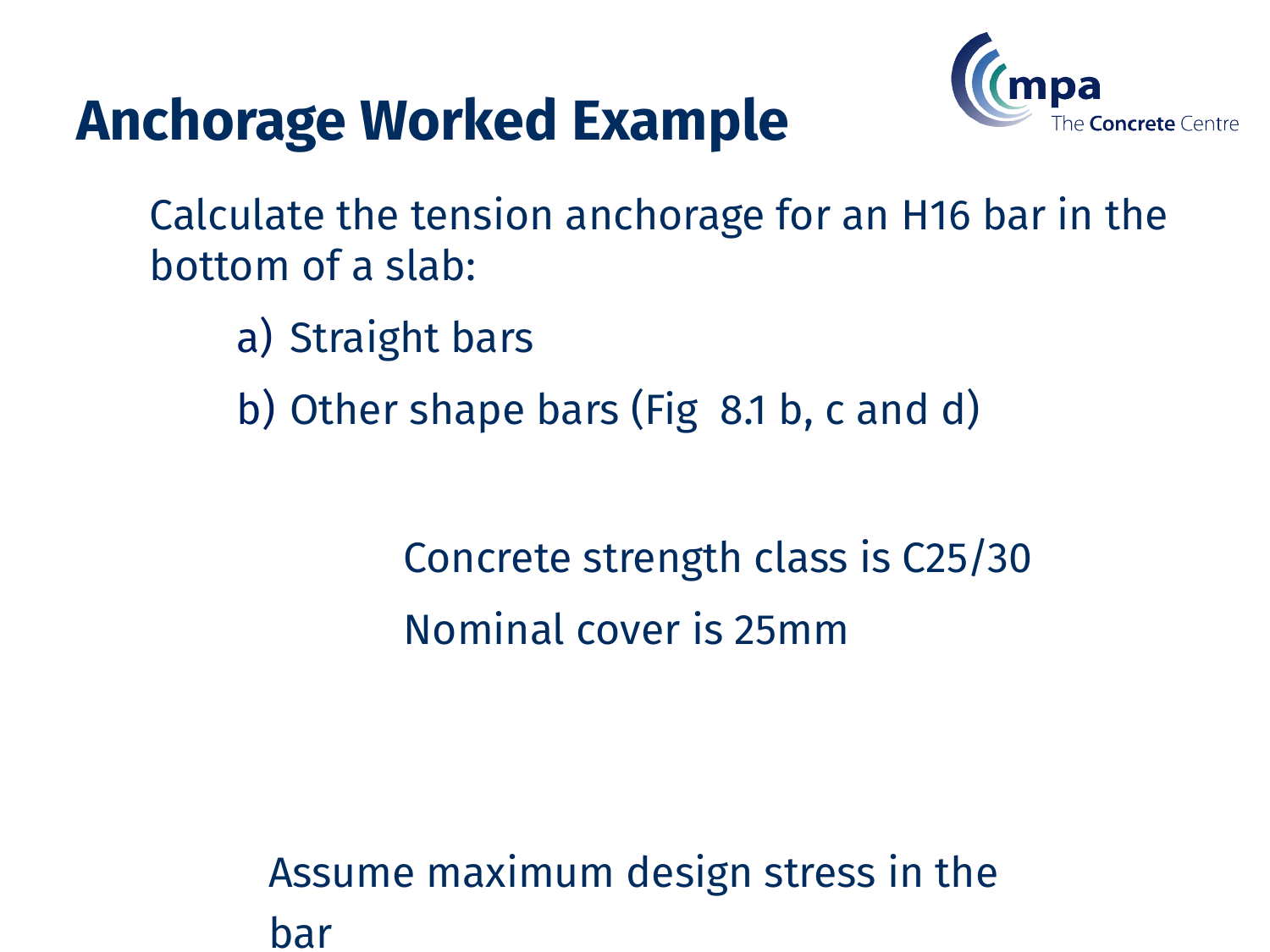

# Anchorage Worked Example
Calculate the tension anchorage for an H16 bar in the bottom of a slab:
Straight bars
Other shape bars (Fig  8.1 b, c and d)

		Concrete strength class is C25/30
		Nominal cover is 25mm
Assume maximum design stress in the bar